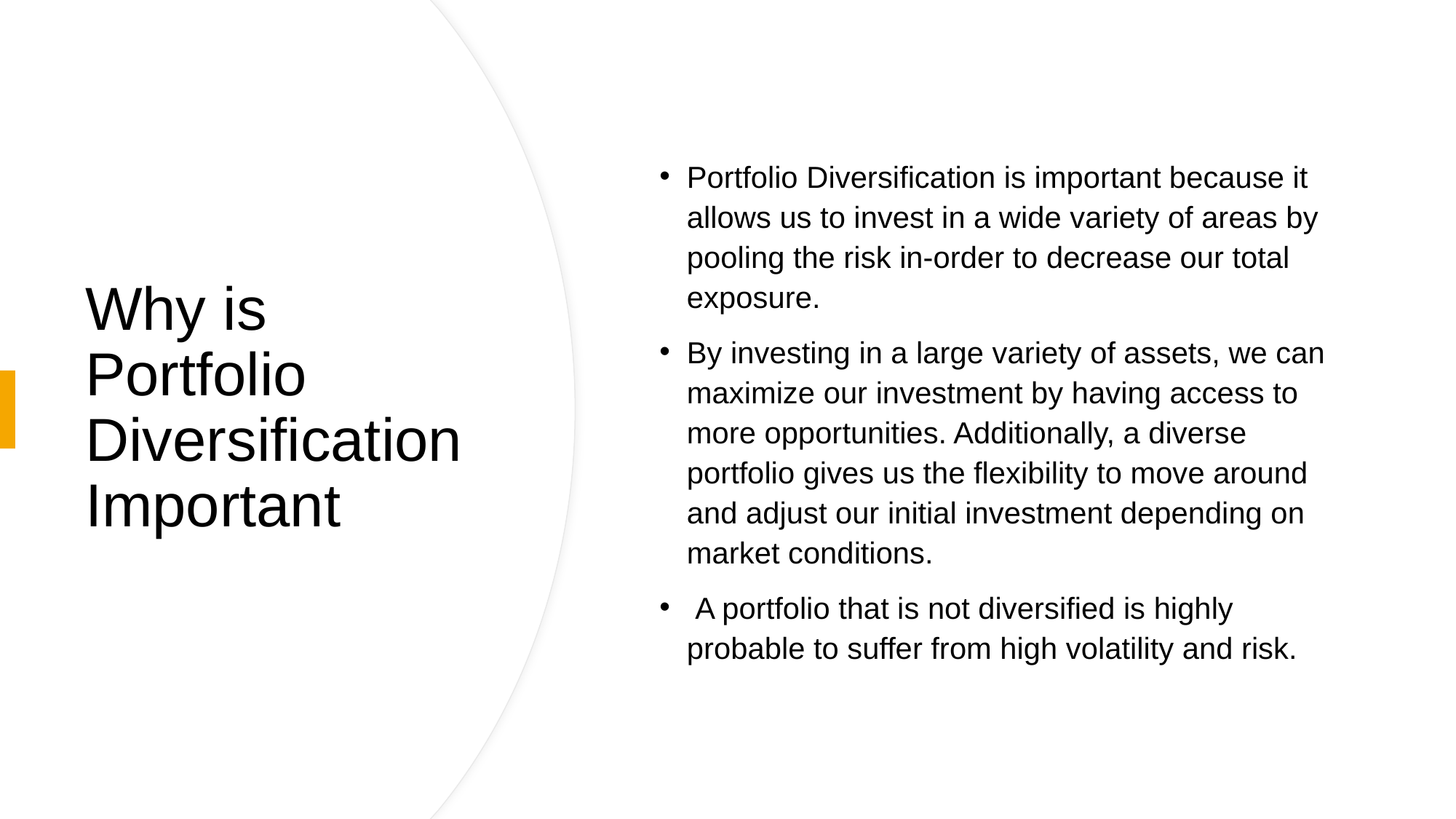

Portfolio Diversification is important because it allows us to invest in a wide variety of areas by pooling the risk in-order to decrease our total exposure.
By investing in a large variety of assets, we can maximize our investment by having access to more opportunities. Additionally, a diverse portfolio gives us the flexibility to move around and adjust our initial investment depending on market conditions.
 A portfolio that is not diversified is highly probable to suffer from high volatility and risk.
# Why is Portfolio Diversification Important